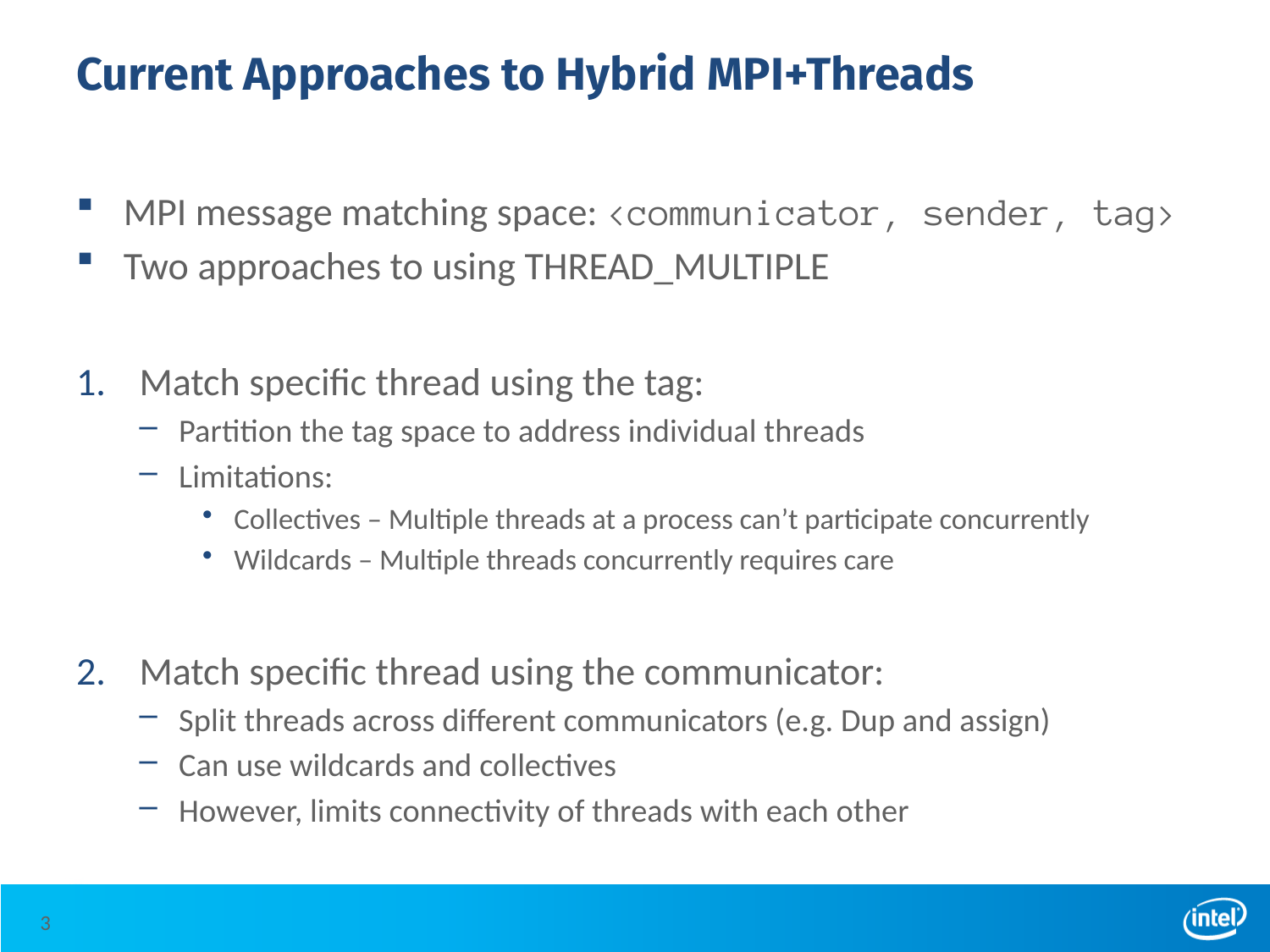

# Current Approaches to Hybrid MPI+Threads
MPI message matching space: <communicator, sender, tag>
Two approaches to using THREAD_MULTIPLE

Match specific thread using the tag:
Partition the tag space to address individual threads
Limitations:
Collectives – Multiple threads at a process can’t participate concurrently
Wildcards – Multiple threads concurrently requires care

Match specific thread using the communicator:
Split threads across different communicators (e.g. Dup and assign)
Can use wildcards and collectives
However, limits connectivity of threads with each other
3